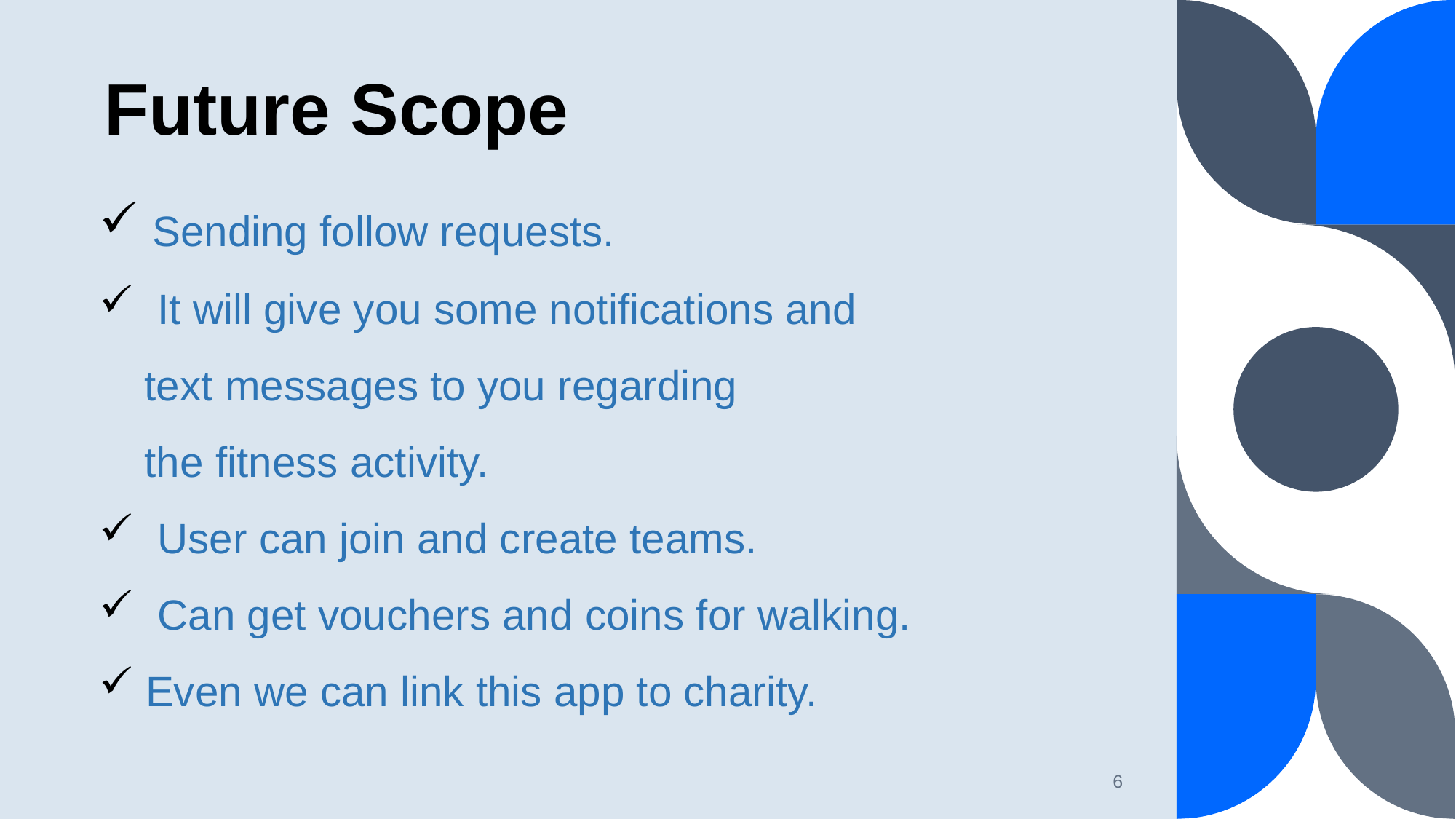

Future Scope
 Sending follow requests.
  It will give you some notifications and     text messages to you regarding   the fitness activity.
  User can join and create teams.
  Can get vouchers and coins for walking.
 Even we can link this app to charity.

6